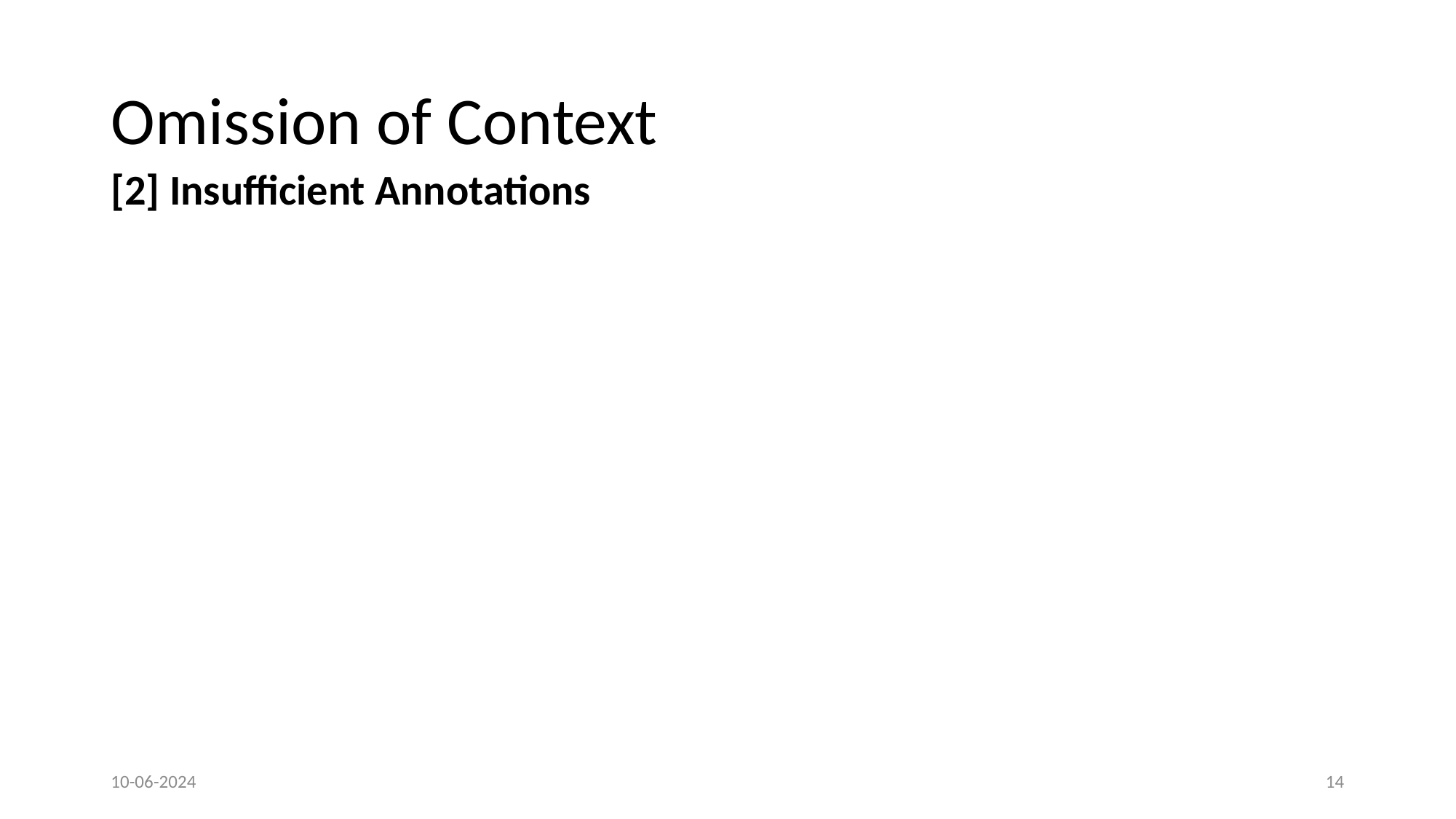

# Omission of Context
[2] Insufficient Annotations
10-06-2024
14